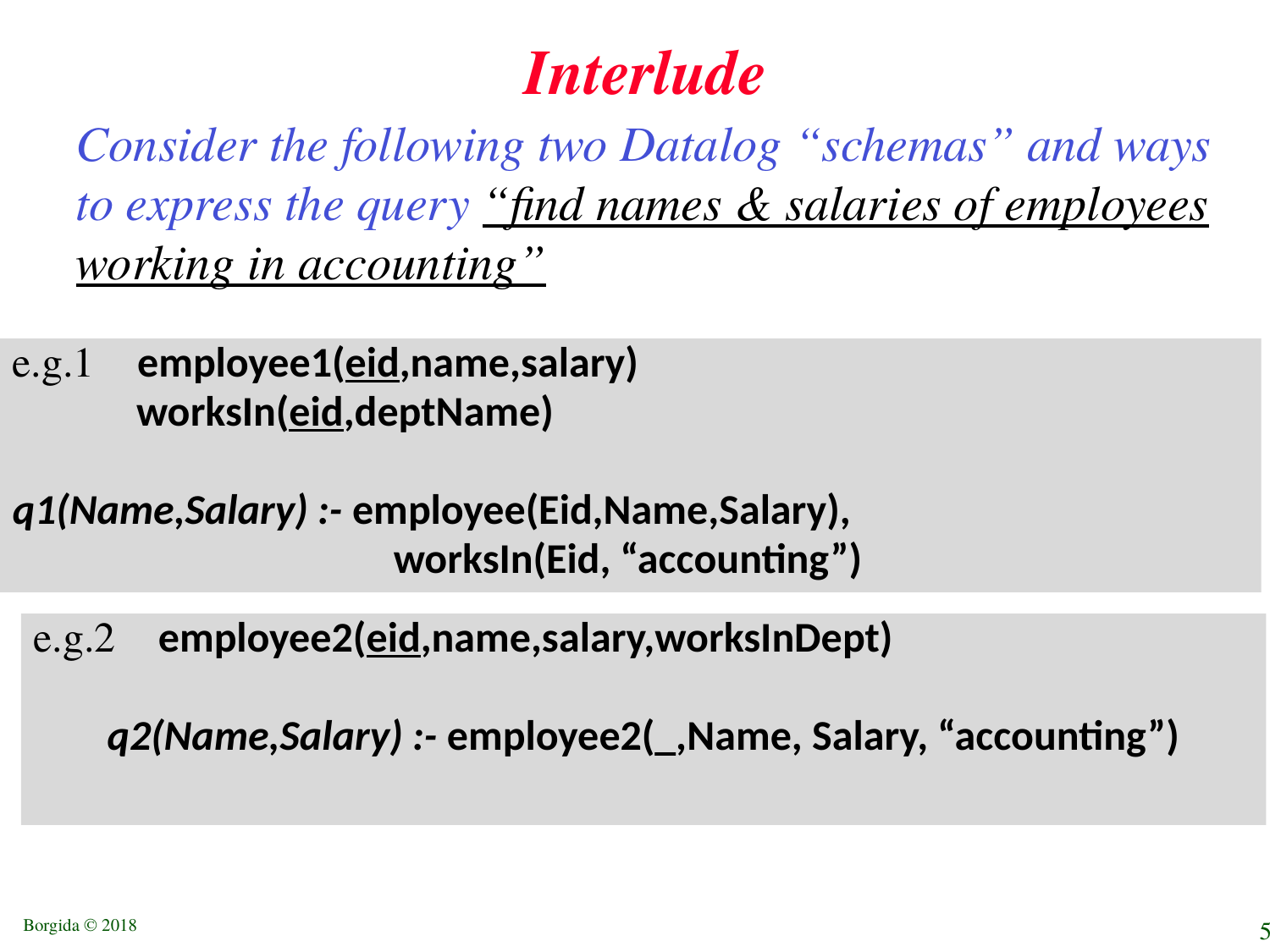

# Interlude
Consider the following two Datalog “schemas” and ways to express the query “find names & salaries of employees working in accounting”

e.g.1    employee1(eid,name,salary)
             worksIn(eid,deptName)

q1(Name,Salary) :- employee(Eid,Name,Salary),
                              	worksIn(Eid, “accounting”)
e.g.2    employee2(eid,name,salary,worksInDept)

q2(Name,Salary) :- employee2(_,Name, Salary, “accounting”)